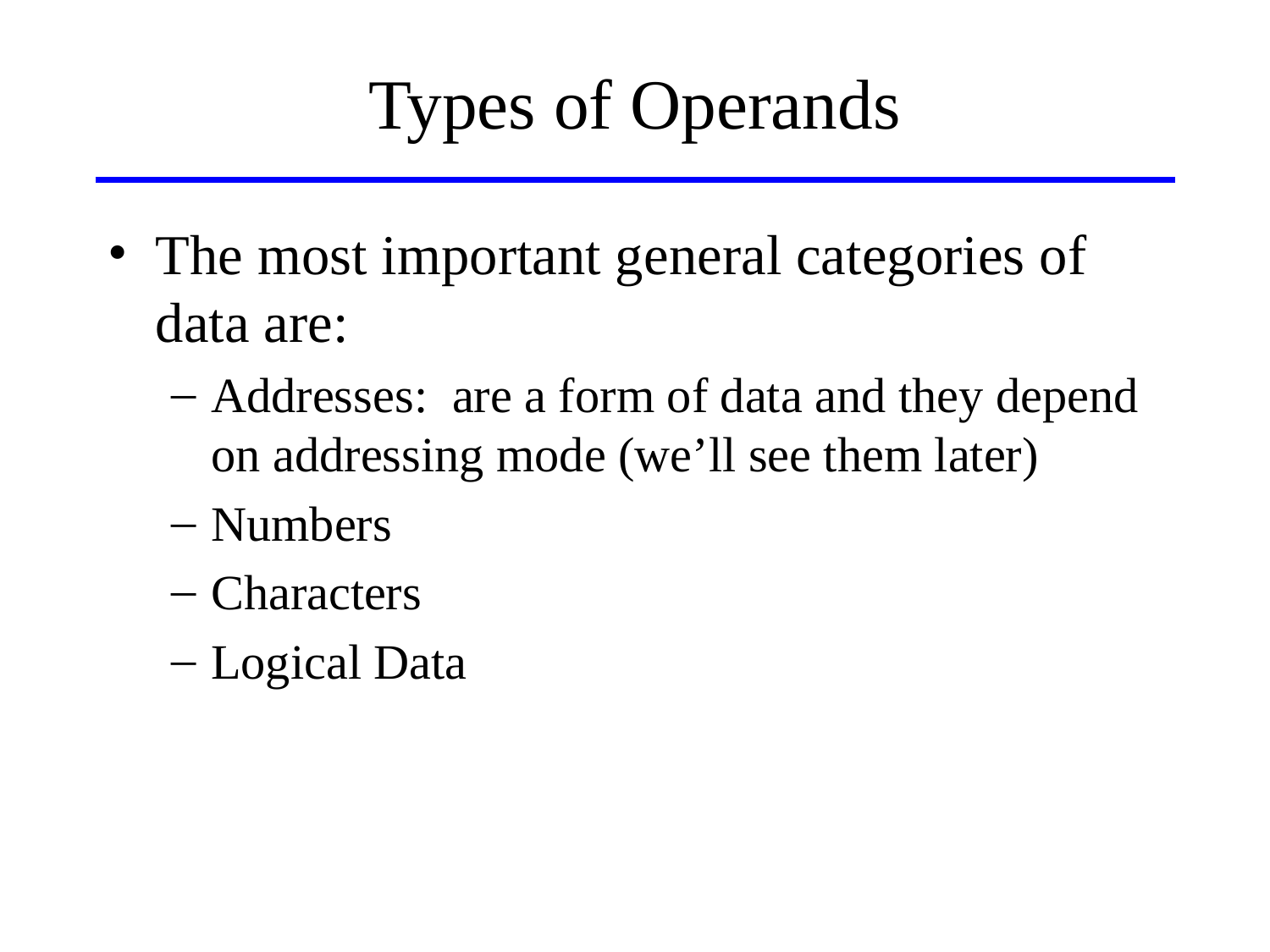

# Types of Operands
The most important general categories of data are:
Addresses:  are a form of data and they depend on addressing mode (we’ll see them later)
Numbers
Characters
Logical Data